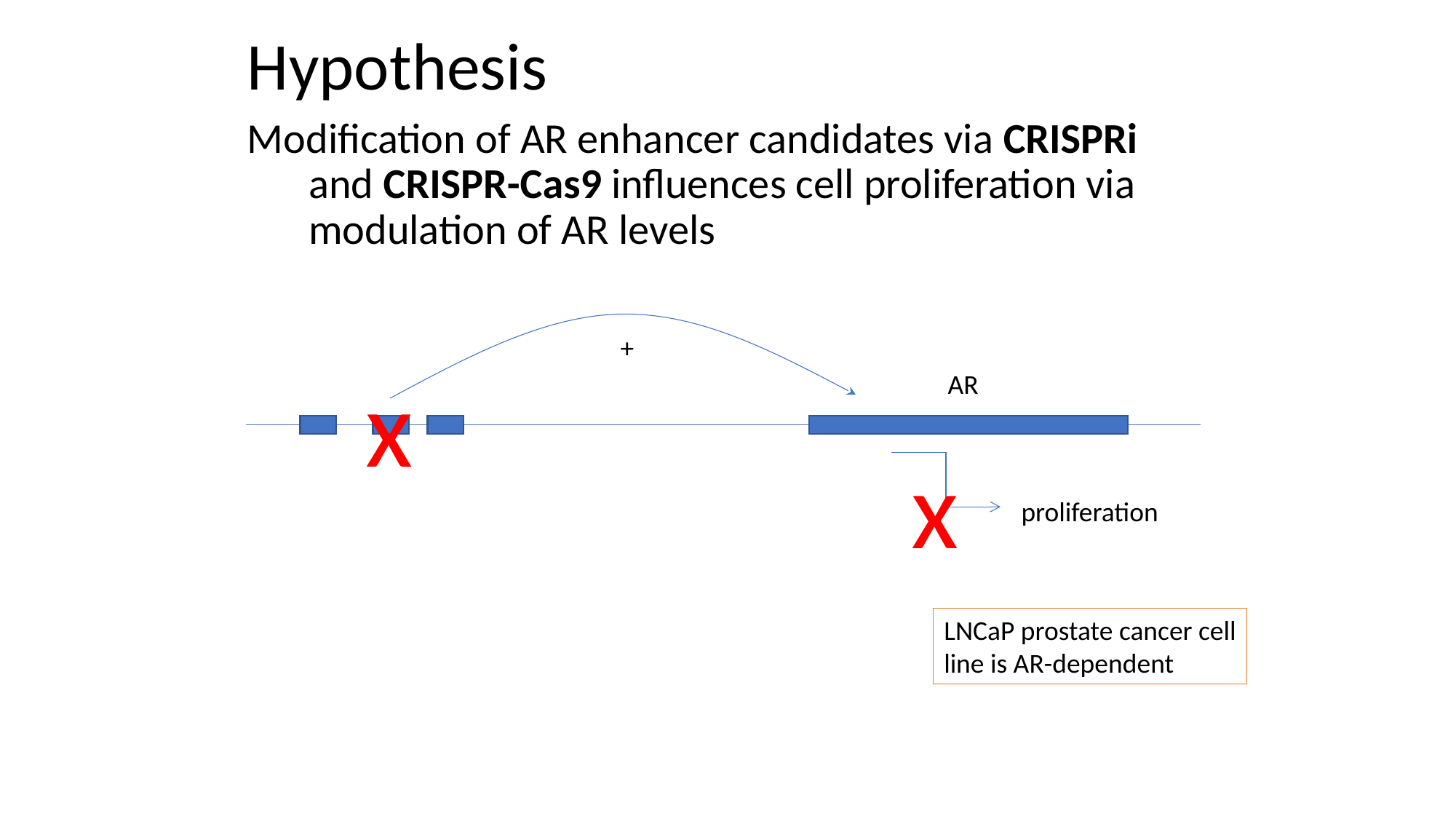

# Hypothesis
Modification of AR enhancer candidates via CRISPRi and CRISPR-Cas9 influences cell proliferation via modulation of AR levels

+

x
AR

x
proliferation

LNCaP prostate cancer cell
line is AR-dependent